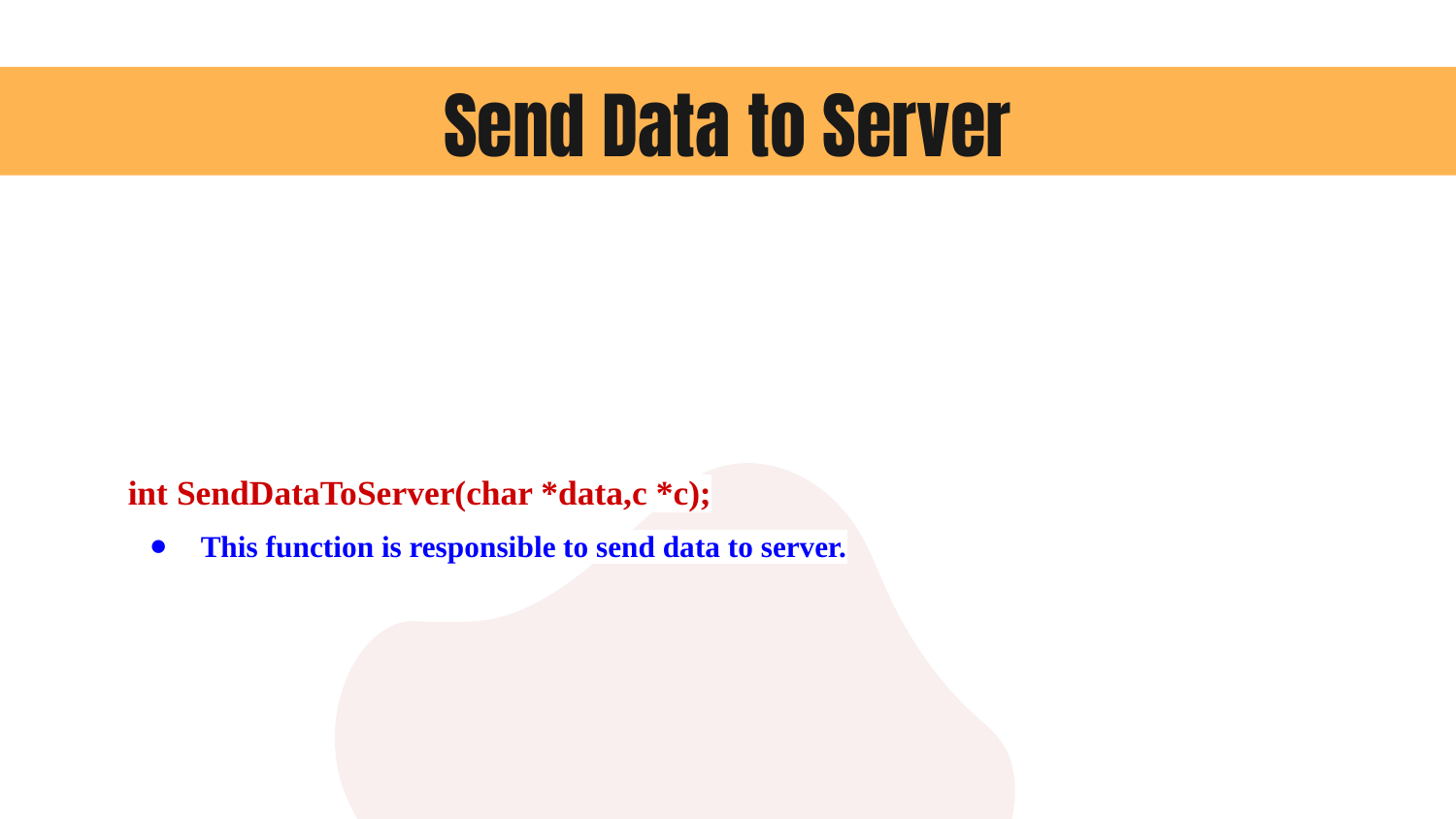

# Send Data to Server
int SendDataToServer(char *data,c *c);
This function is responsible to send data to server.